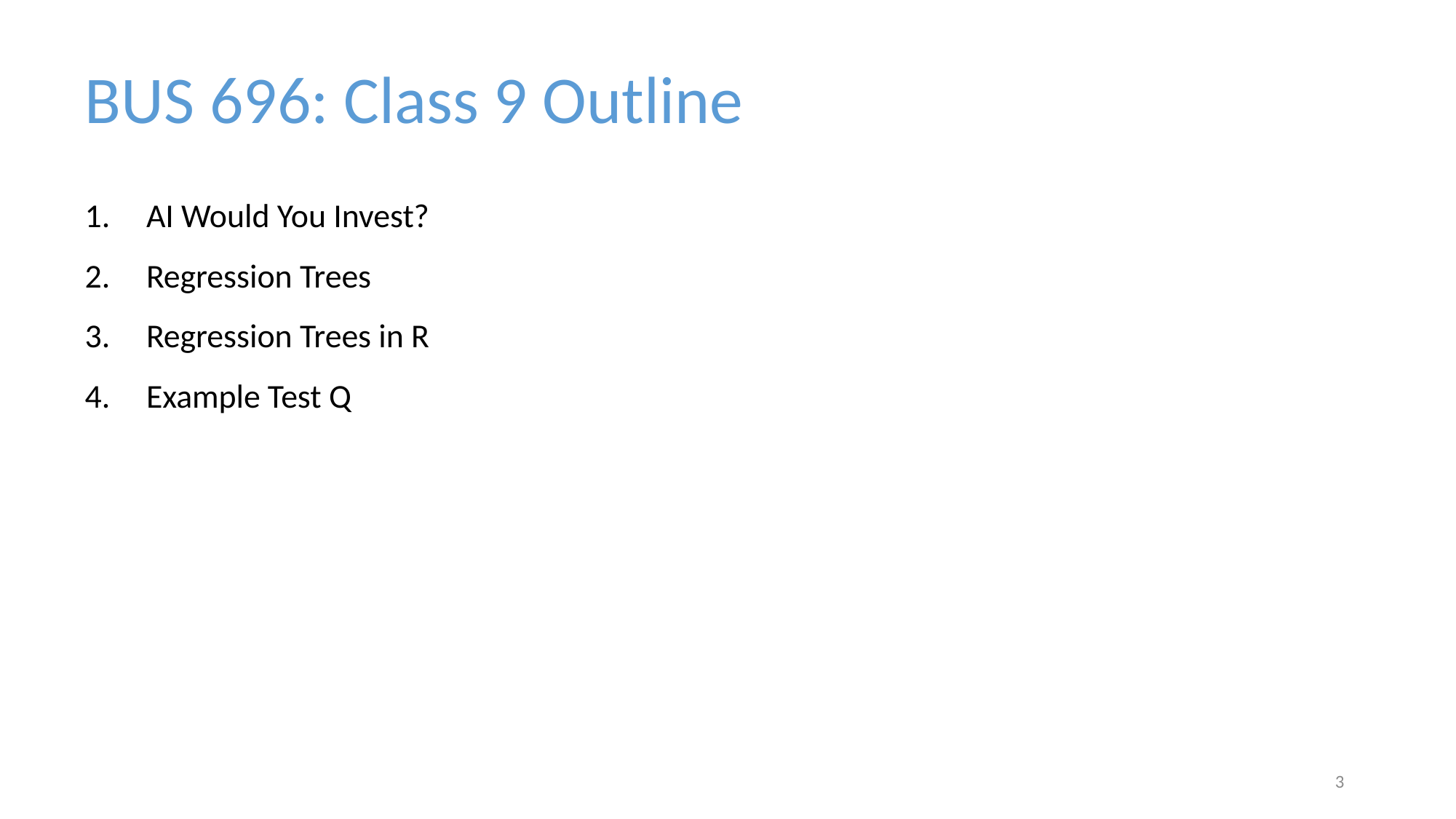

BUS 696: Class 9 Outline
AI Would You Invest?
Regression Trees
Regression Trees in R
Example Test Q

3